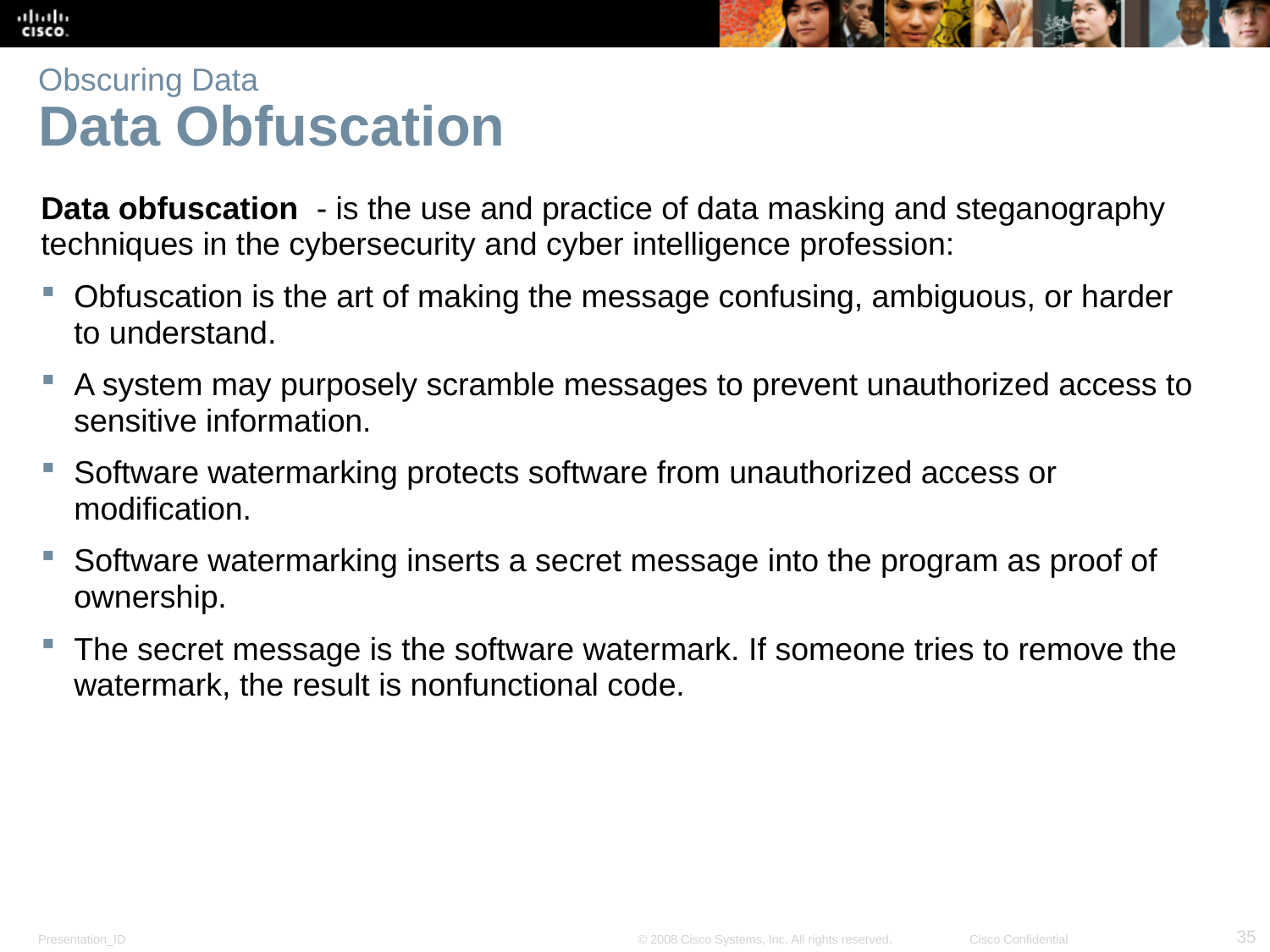

# Obscuring Data Data Obfuscation
Data obfuscation  - is the use and practice of data masking and steganography techniques in the cybersecurity and cyber intelligence profession:
Obfuscation is the art of making the message confusing, ambiguous, or harder to understand.
A system may purposely scramble messages to prevent unauthorized access to sensitive information.
Software watermarking protects software from unauthorized access or modification.
Software watermarking inserts a secret message into the program as proof of ownership.
The secret message is the software watermark. If someone tries to remove the watermark, the result is nonfunctional code.